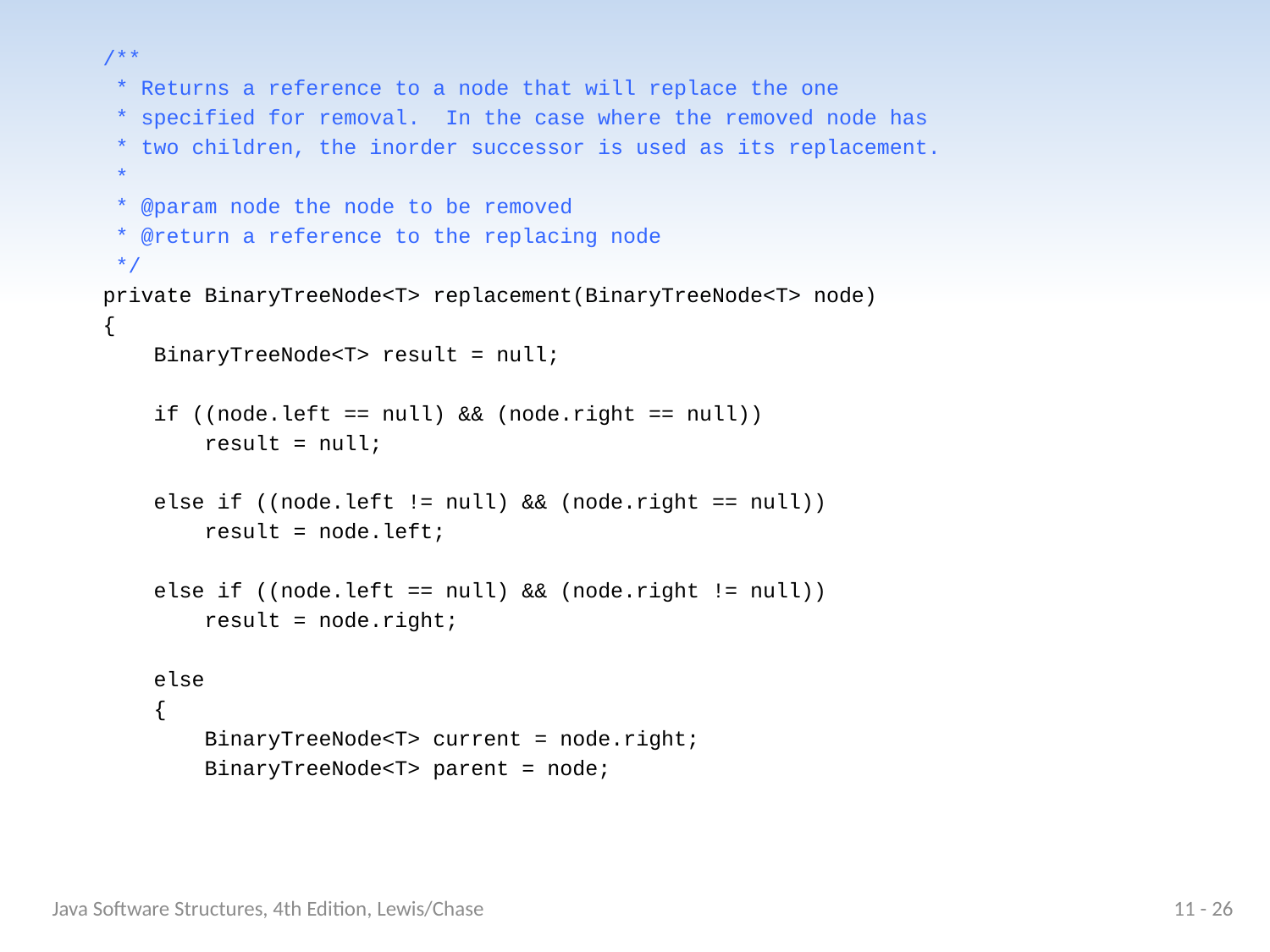

/**
     * Returns a reference to a node that will replace the one
     * specified for removal.  In the case where the removed node has
     * two children, the inorder successor is used as its replacement.
     *
     * @param node the node to be removed
     * @return a reference to the replacing node
     */
    private BinaryTreeNode<T> replacement(BinaryTreeNode<T> node)
    {
        BinaryTreeNode<T> result = null;

        if ((node.left == null) && (node.right == null))
            result = null;

        else if ((node.left != null) && (node.right == null))
            result = node.left;

        else if ((node.left == null) && (node.right != null))
            result = node.right;

        else
        {
            BinaryTreeNode<T> current = node.right;
            BinaryTreeNode<T> parent = node;

Java Software Structures, 4th Edition, Lewis/Chase
11 - 26